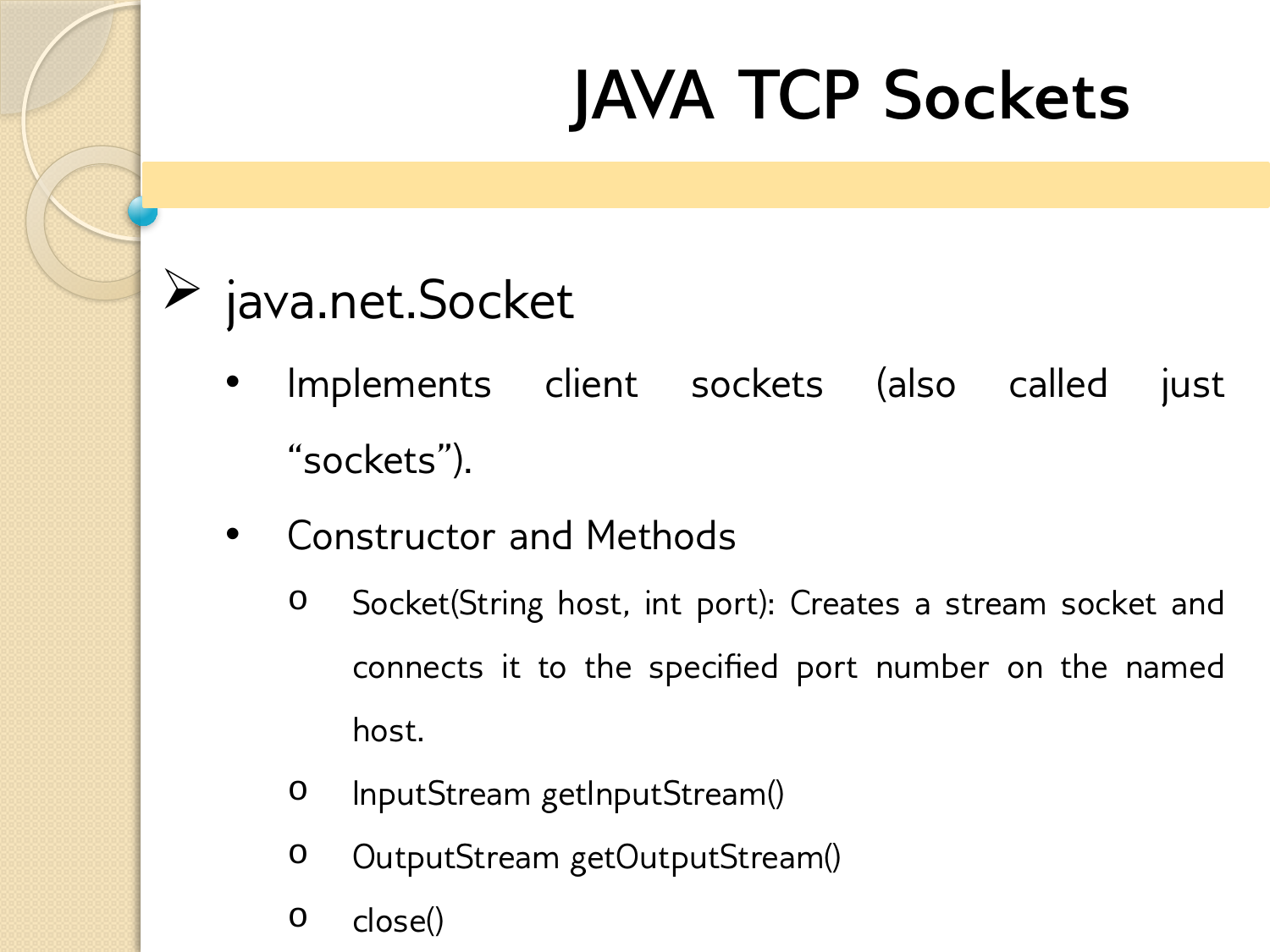

JAVA TCP Sockets

java.net.Socket
Implements client sockets (also called just “sockets”).
Constructor and Methods
Socket(String host, int port): Creates a stream socket and connects it to the specified port number on the named host.
InputStream getInputStream()
OutputStream getOutputStream()
close()